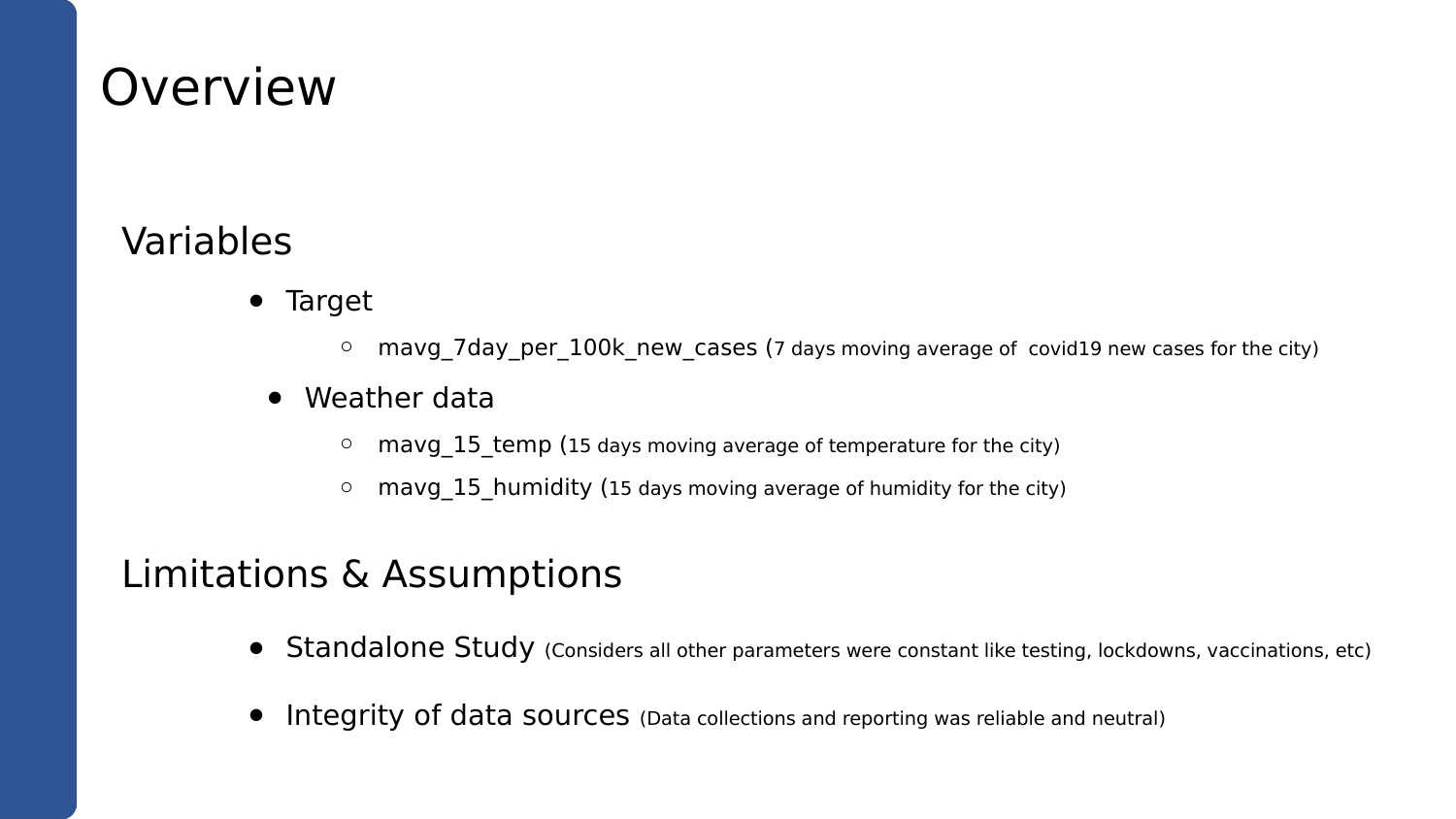

# Overview
Variables
Target
mavg_7day_per_100k_new_cases (7 days moving average of  covid19 new cases for the city)
Weather data
mavg_15_temp (15 days moving average of temperature for the city)
mavg_15_humidity (15 days moving average of humidity for the city)

Limitations & Assumptions
Standalone Study (Considers all other parameters were constant like testing, lockdowns, vaccinations, etc)
Integrity of data sources (Data collections and reporting was reliable and neutral)